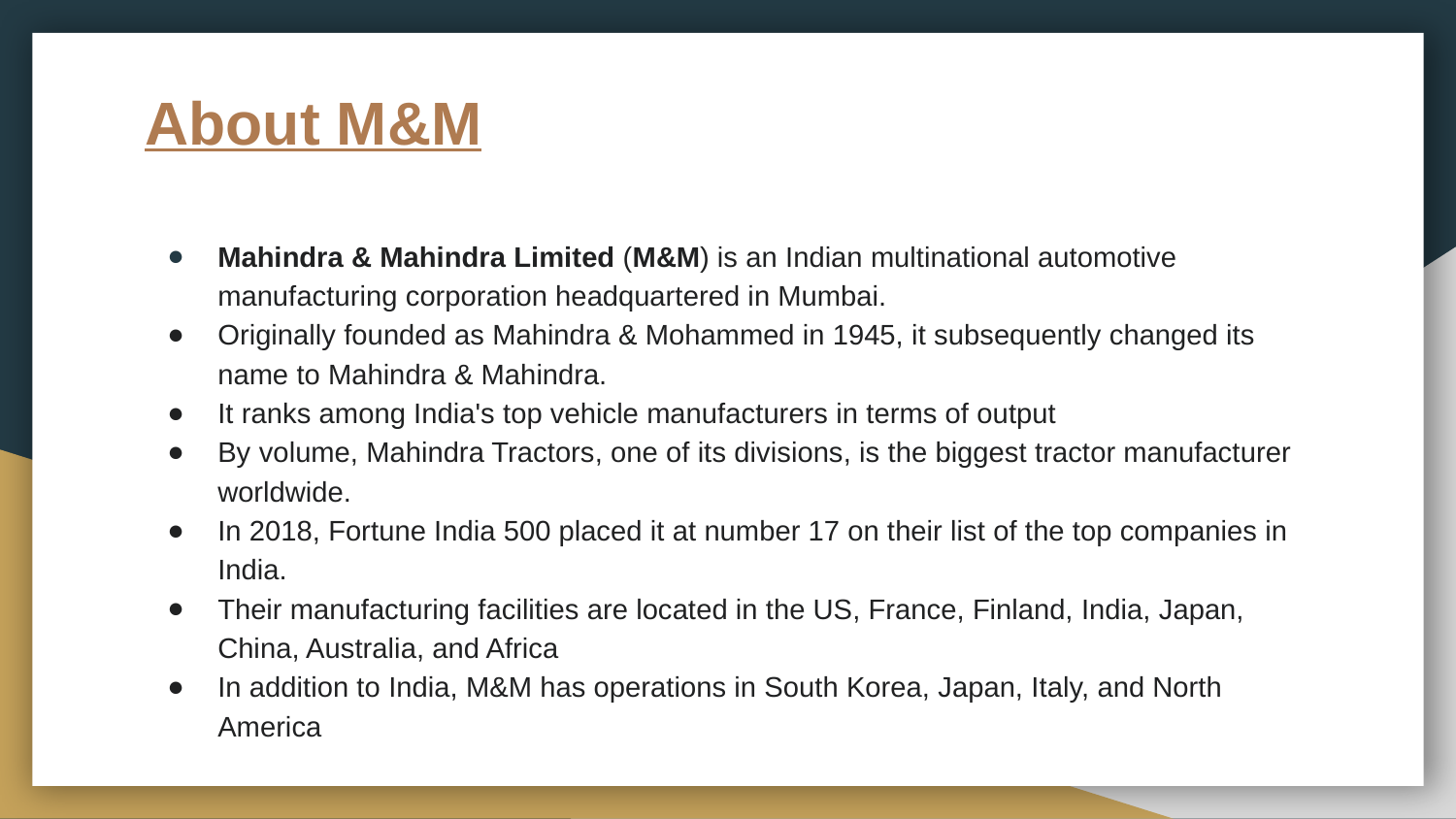

# About M&M
Mahindra & Mahindra Limited (M&M) is an Indian multinational automotive manufacturing corporation headquartered in Mumbai.
Originally founded as Mahindra & Mohammed in 1945, it subsequently changed its name to Mahindra & Mahindra.
It ranks among India's top vehicle manufacturers in terms of output
By volume, Mahindra Tractors, one of its divisions, is the biggest tractor manufacturer worldwide.
In 2018, Fortune India 500 placed it at number 17 on their list of the top companies in India.
Their manufacturing facilities are located in the US, France, Finland, India, Japan, China, Australia, and Africa
In addition to India, M&M has operations in South Korea, Japan, Italy, and North America